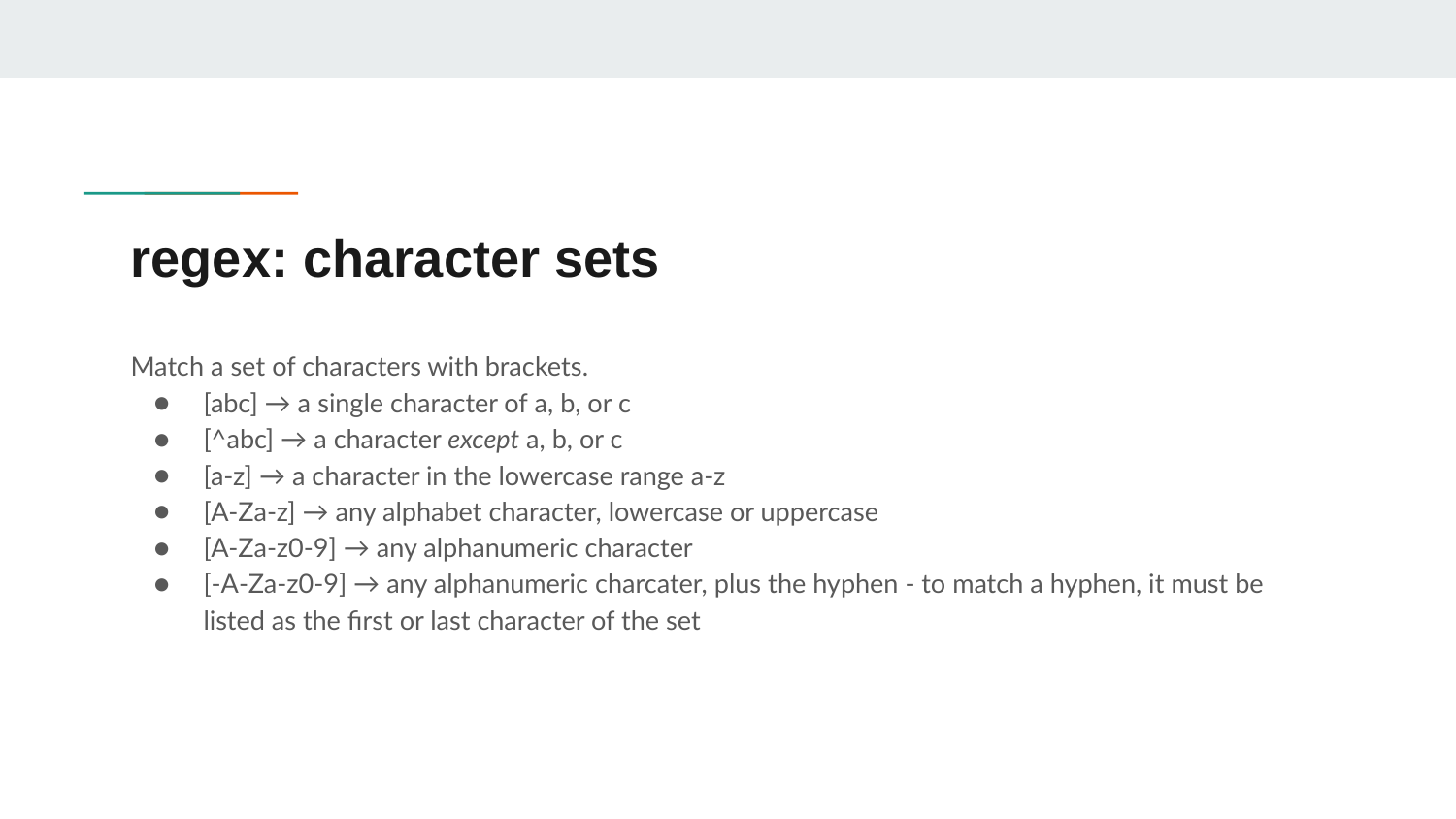

# regex: character sets
Match a set of characters with brackets.
[abc] → a single character of a, b, or c
[^abc] → a character except a, b, or c
[a-z] → a character in the lowercase range a-z
[A-Za-z] → any alphabet character, lowercase or uppercase
[A-Za-z0-9] → any alphanumeric character
[-A-Za-z0-9] → any alphanumeric charcater, plus the hyphen - to match a hyphen, it must be listed as the first or last character of the set